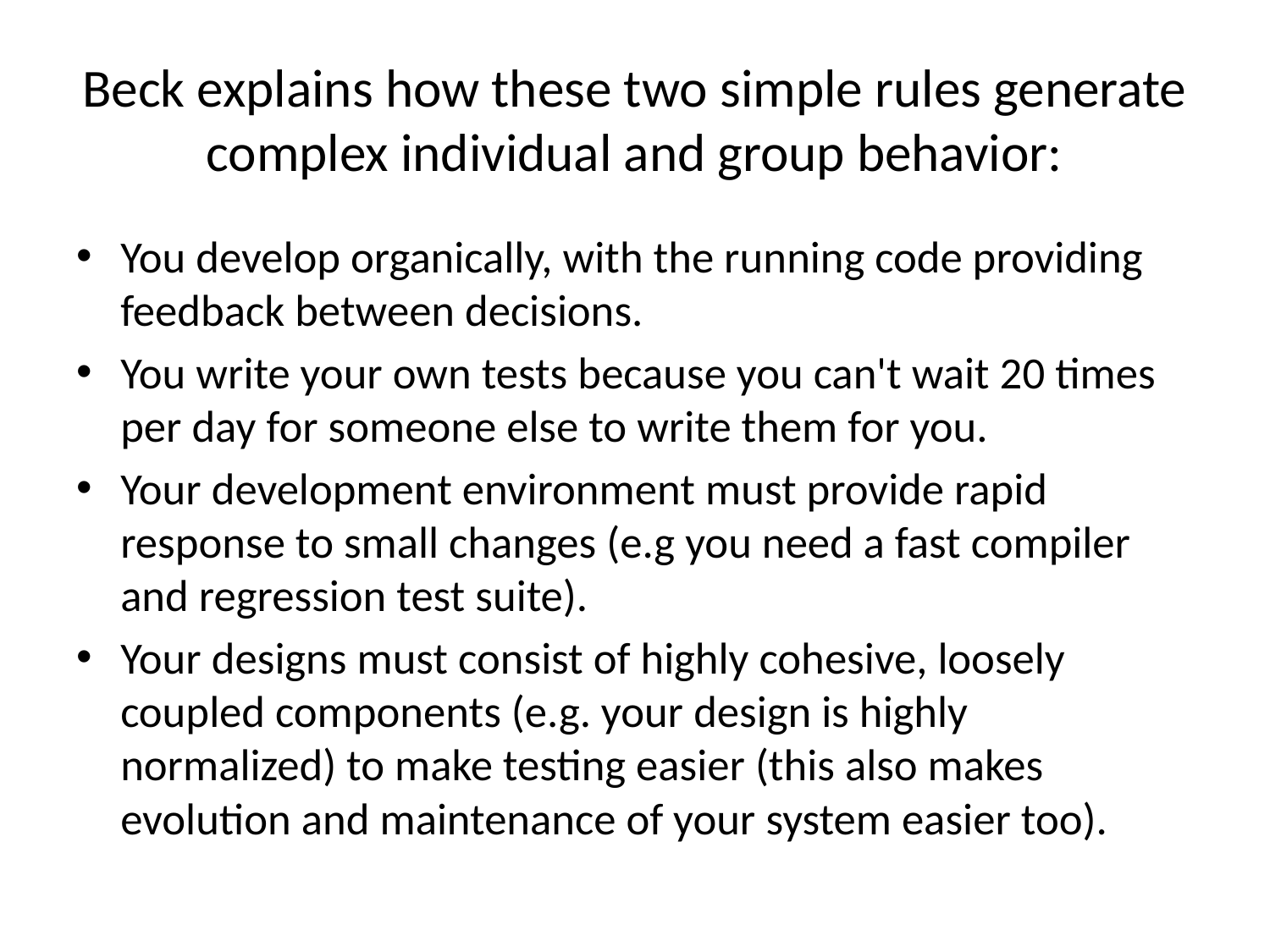

# Beck explains how these two simple rules generate complex individual and group behavior:
You develop organically, with the running code providing feedback between decisions.
You write your own tests because you can't wait 20 times per day for someone else to write them for you.
Your development environment must provide rapid response to small changes (e.g you need a fast compiler and regression test suite).
Your designs must consist of highly cohesive, loosely coupled components (e.g. your design is highly normalized) to make testing easier (this also makes evolution and maintenance of your system easier too).